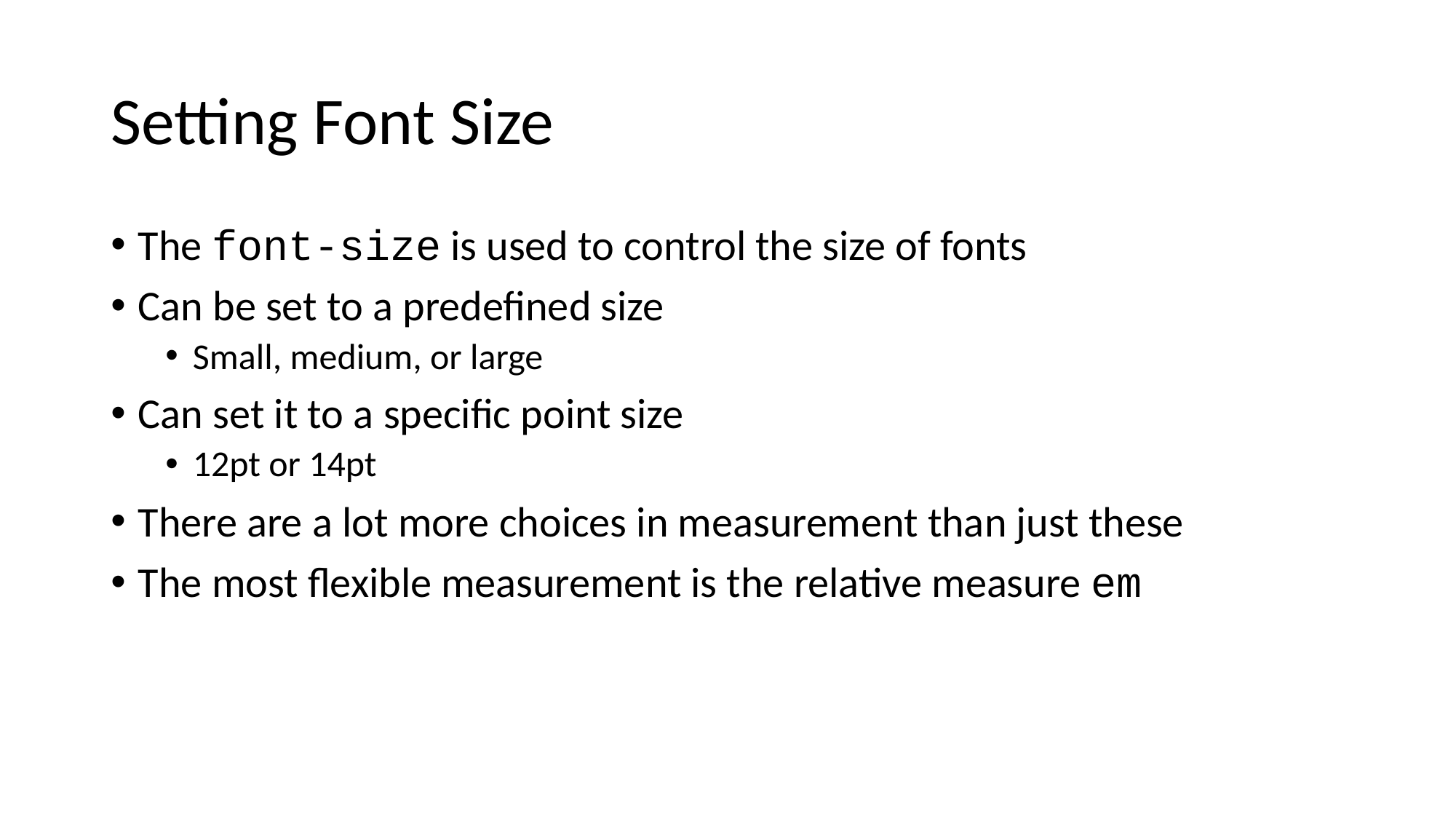

# Setting Font Size
The font-size is used to control the size of fonts
Can be set to a predefined size
Small, medium, or large
Can set it to a specific point size
12pt or 14pt
There are a lot more choices in measurement than just these
The most flexible measurement is the relative measure em